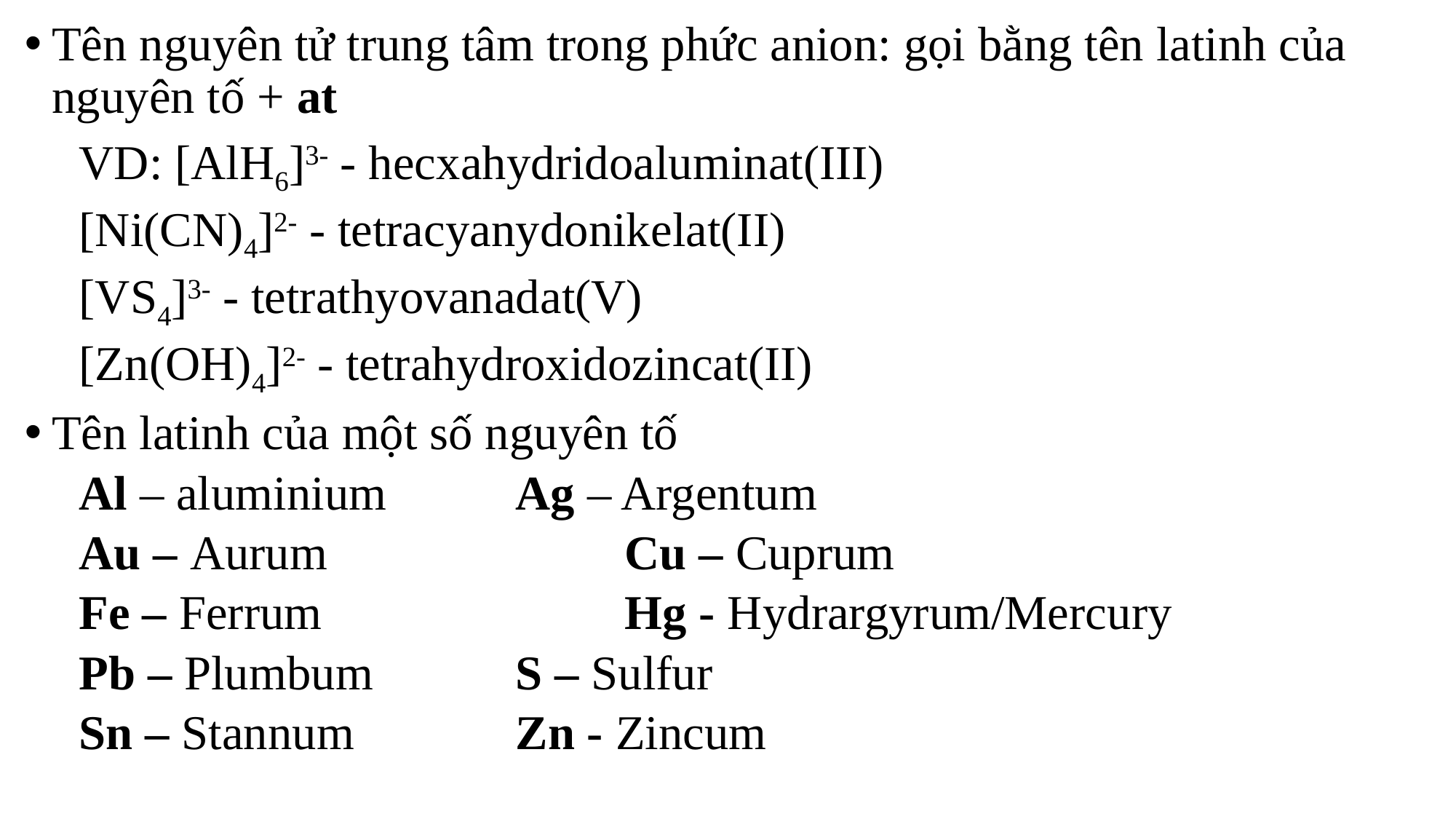

Tên nguyên tử trung tâm trong phức anion: gọi bằng tên latinh của nguyên tố + at
VD: [AlH6]3- - hecxahydridoaluminat(III)
[Ni(CN)4]2- - tetracyanydonikelat(II)
[VS4]3- - tetrathyovanadat(V)
[Zn(OH)4]2- - tetrahydroxidozincat(II)
Tên latinh của một số nguyên tố
Al – aluminium		Ag – Argentum
Au – Aurum			Cu – Cuprum
Fe – Ferrum			Hg - Hydrargyrum/Mercury
Pb – Plumbum 		S – Sulfur
Sn – Stannum		Zn - Zincum